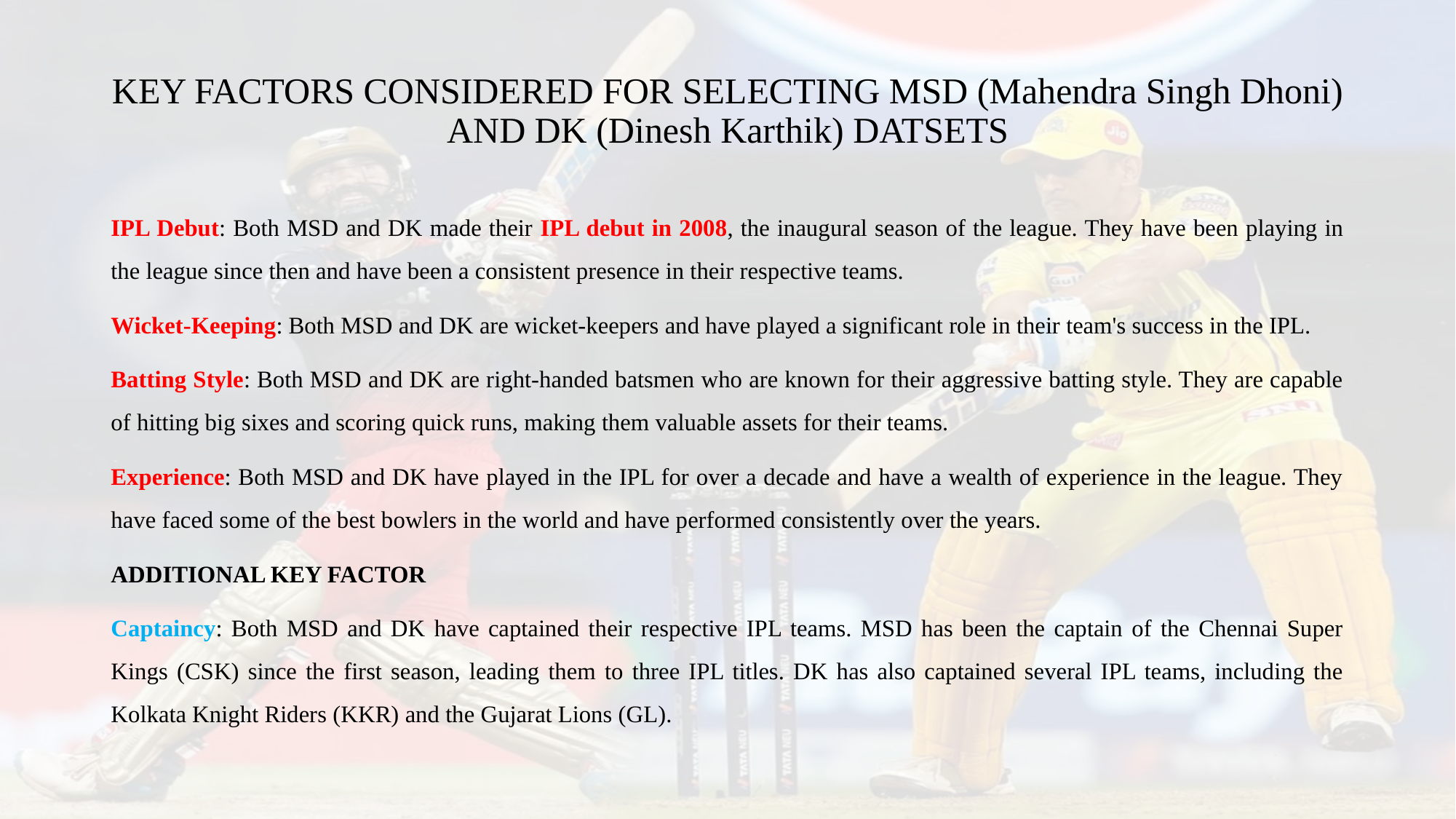

# KEY FACTORS CONSIDERED FOR SELECTING MSD (Mahendra Singh Dhoni) AND DK (Dinesh Karthik) DATSETS
IPL Debut: Both MSD and DK made their IPL debut in 2008, the inaugural season of the league. They have been playing in the league since then and have been a consistent presence in their respective teams.
Wicket-Keeping: Both MSD and DK are wicket-keepers and have played a significant role in their team's success in the IPL.
Batting Style: Both MSD and DK are right-handed batsmen who are known for their aggressive batting style. They are capable of hitting big sixes and scoring quick runs, making them valuable assets for their teams.
Experience: Both MSD and DK have played in the IPL for over a decade and have a wealth of experience in the league. They have faced some of the best bowlers in the world and have performed consistently over the years.
ADDITIONAL KEY FACTOR
Captaincy: Both MSD and DK have captained their respective IPL teams. MSD has been the captain of the Chennai Super Kings (CSK) since the first season, leading them to three IPL titles. DK has also captained several IPL teams, including the Kolkata Knight Riders (KKR) and the Gujarat Lions (GL).